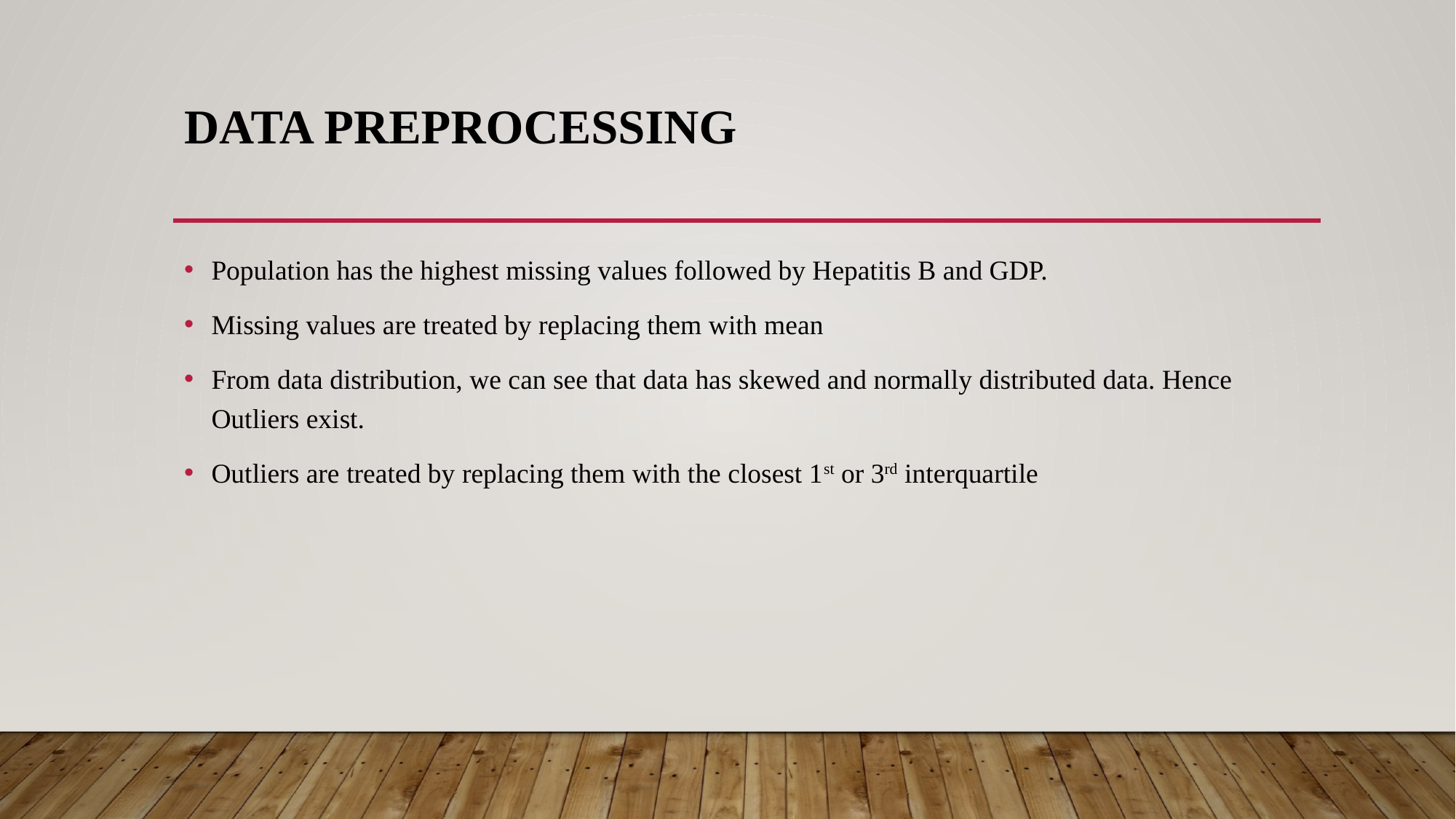

# DATA PREPROCESSING
Population has the highest missing values followed by Hepatitis B and GDP.
Missing values are treated by replacing them with mean
From data distribution, we can see that data has skewed and normally distributed data. Hence Outliers exist.
Outliers are treated by replacing them with the closest 1st or 3rd interquartile